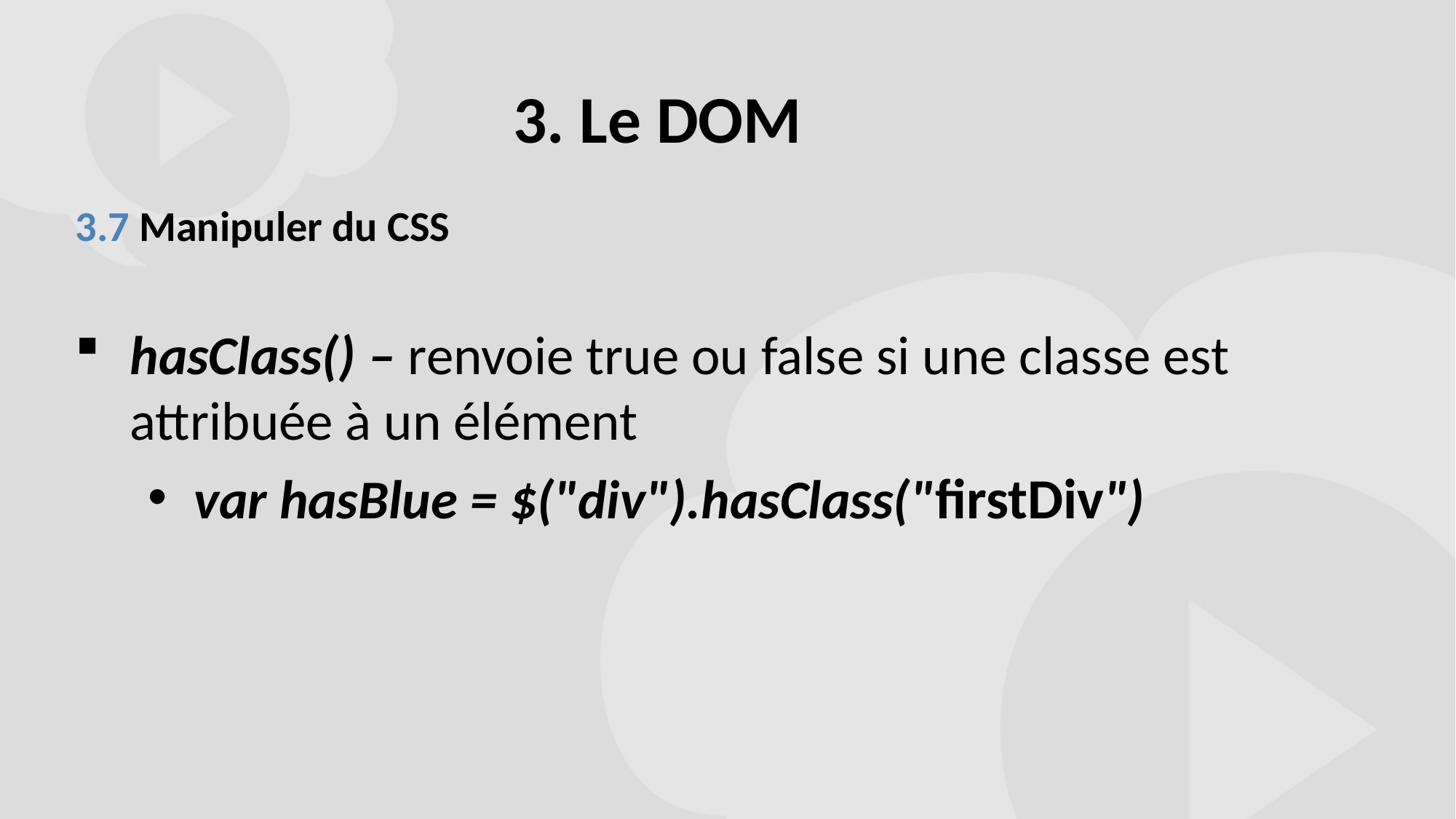

# 3. Le DOM
3.7 Manipuler du CSS

hasClass() – renvoie true ou false si une classe est attribuée à un élément
var hasBlue = $("div").hasClass("firstDiv")